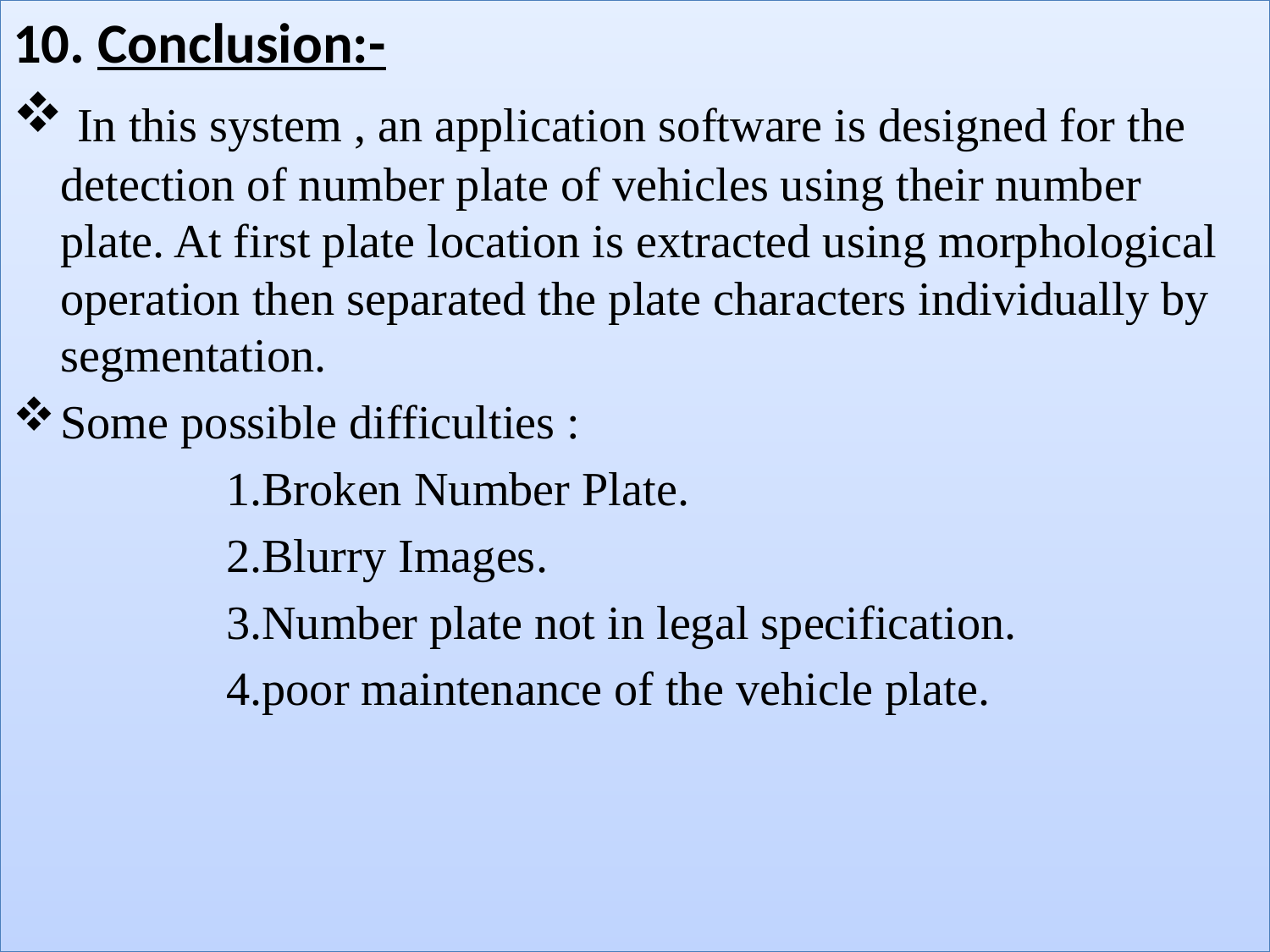

10. Conclusion:-
 In this system , an application software is designed for the detection of number plate of vehicles using their number plate. At first plate location is extracted using morphological operation then separated the plate characters individually by segmentation.
Some possible difficulties :
                  1.Broken Number Plate.
                  2.Blurry Images.
                  3.Number plate not in legal specification.
                  4.poor maintenance of the vehicle plate.